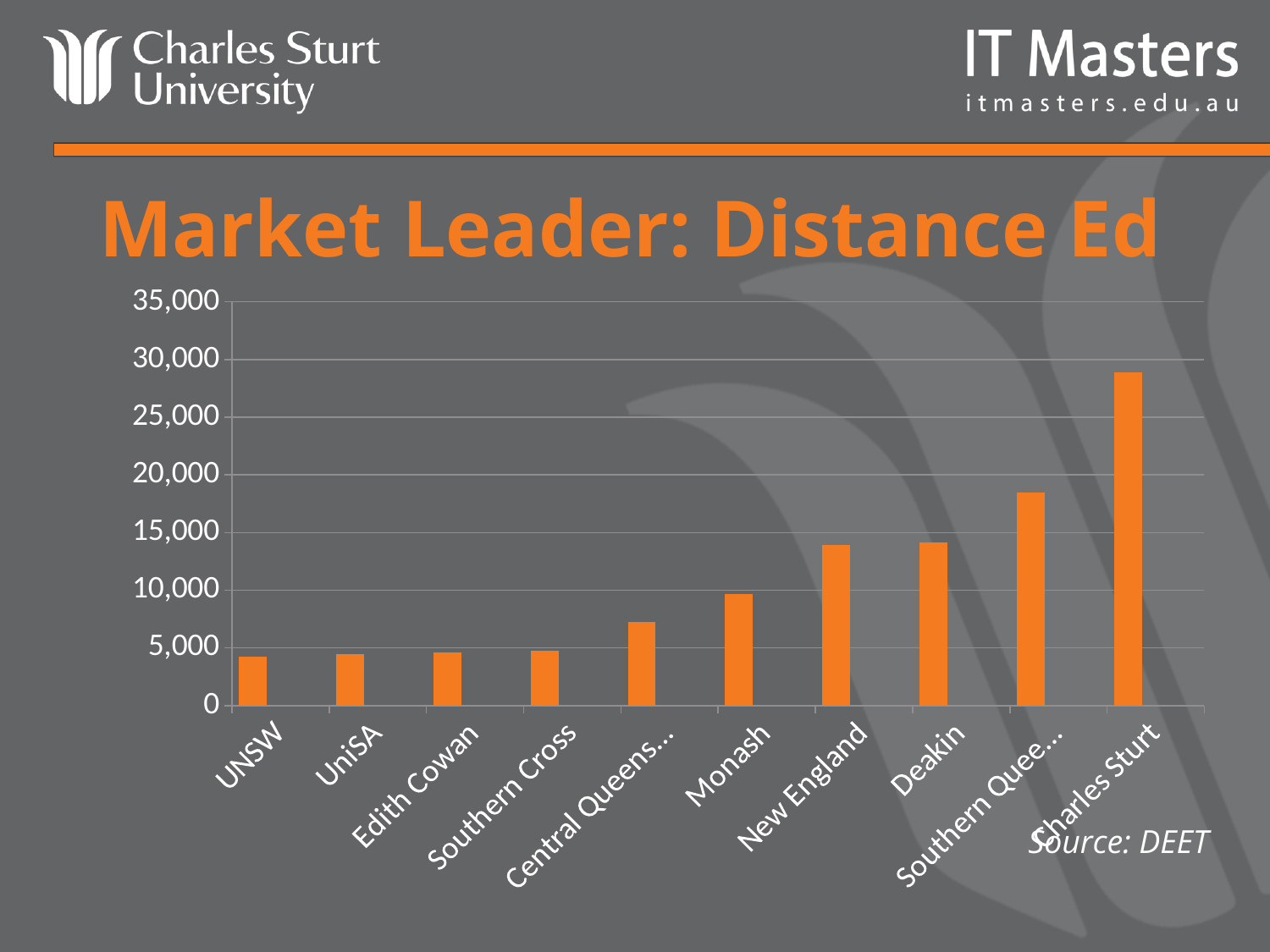

# Market Leader: Distance Ed

### Chart

| Category | Source: DEET |  |  |
|---|---|---|---|
| UNSW | 4270.0 | None | None |
| UniSA | 4428.0 | None | None |
| Edith Cowan | 4571.0 | None | None |
| Southern Cross | 4726.0 | None | None |
| Central Queensland | 7238.0 | None | None |
| Monash | 9676.0 | None | None |
| New England | 13955.0 | None | None |
| Deakin | 14126.0 | None | None |
| Southern Queensland | 18446.0 | None | None |
| Charles Sturt | 28871.0 | None | None |
Source: DEET